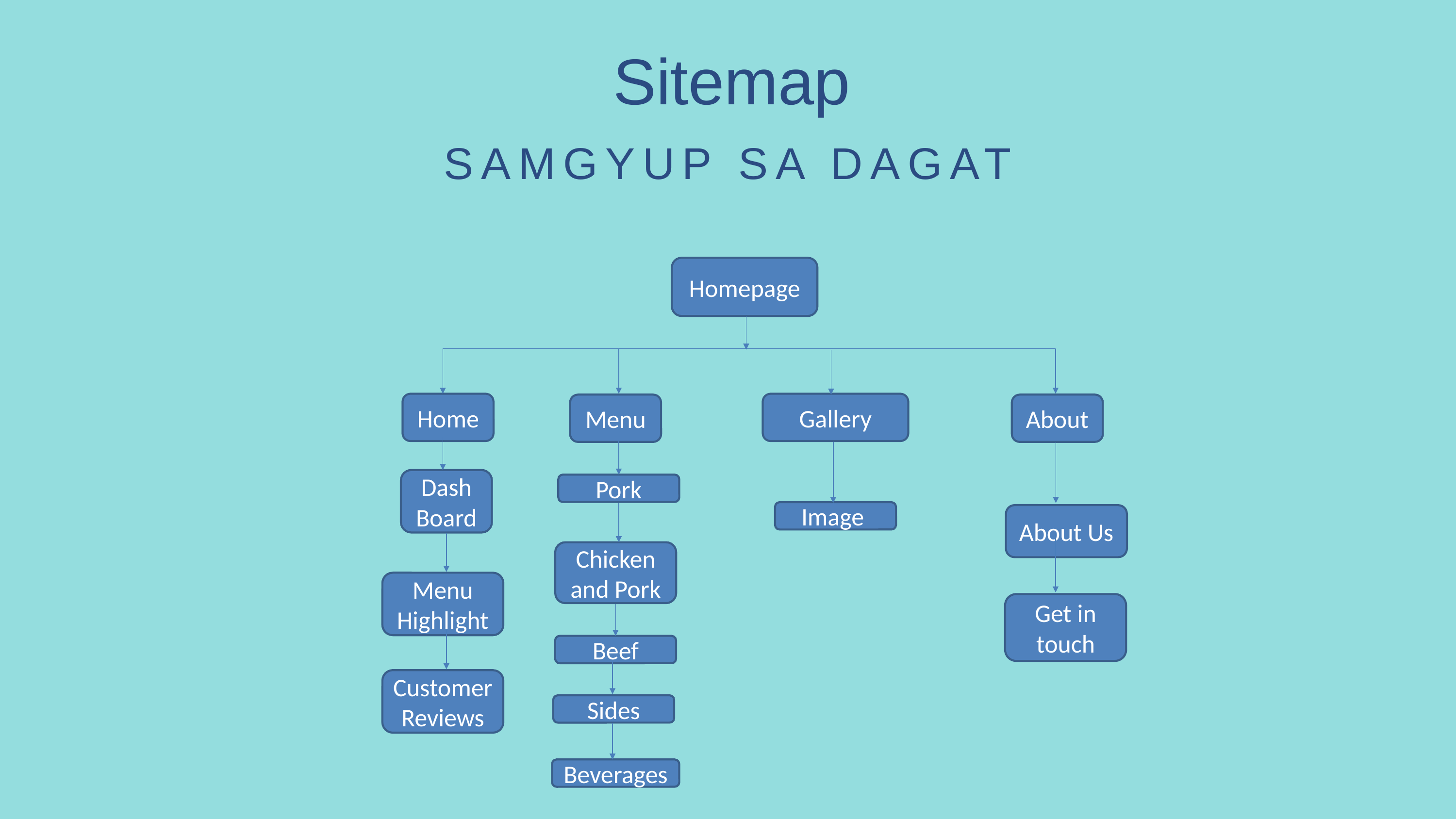

Sitemap

SAMGYUP SA DAGAT
Homepage

Home
Gallery
Menu
About
Dash Board
Pork
Image
About Us
Chicken and Pork
Menu Highlight
Get in touch
Beef
Customer Reviews
Sides
Beverages